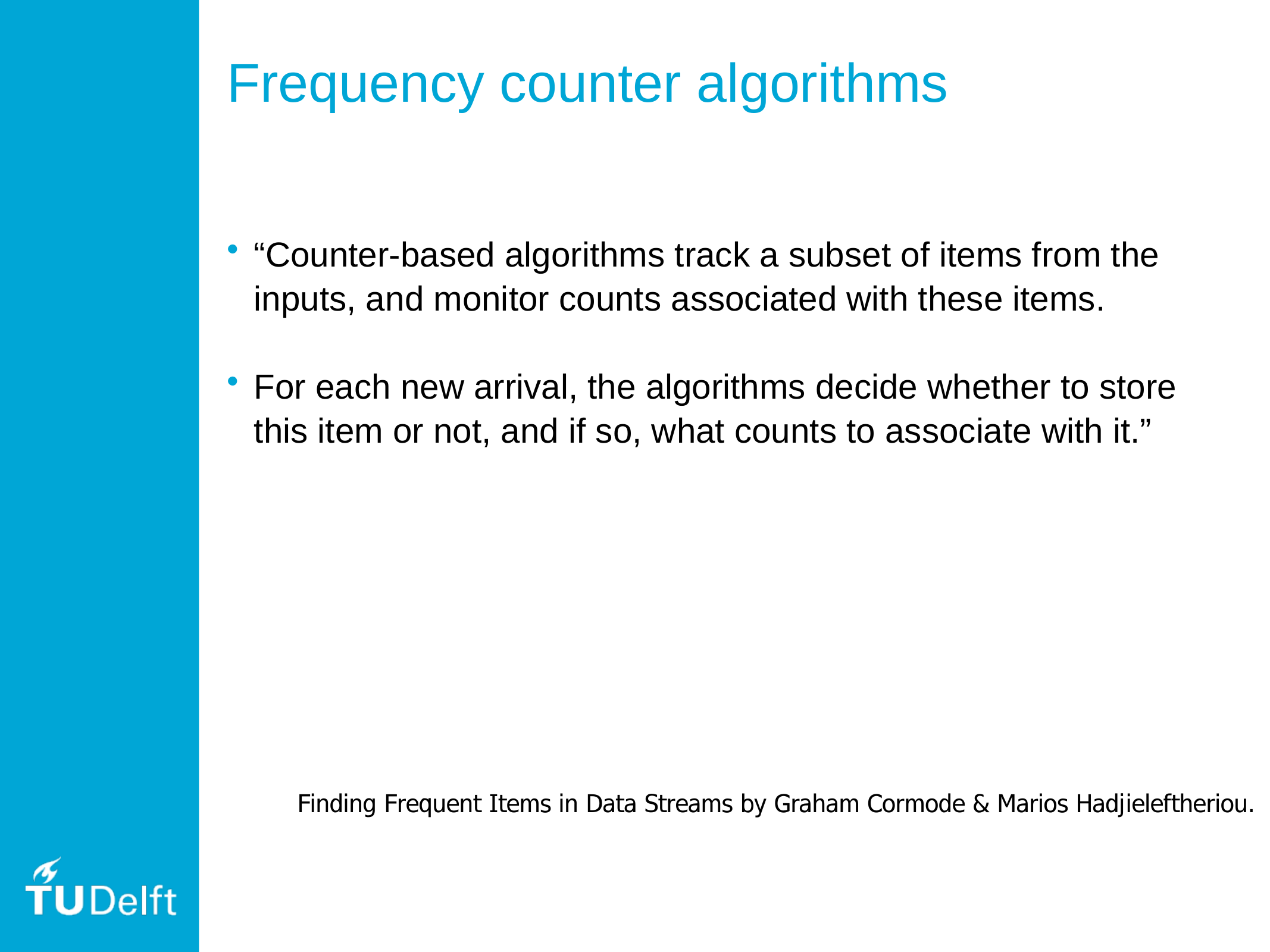

# Frequency counter algorithms
“Counter-based algorithms track a subset of items from the inputs, and monitor counts associated with these items.

For each new arrival, the algorithms decide whether to store this item or not, and if so, what counts to associate with it.”

Finding Frequent Items in Data Streams by Graham Cormode & Marios Hadjieleftheriou.